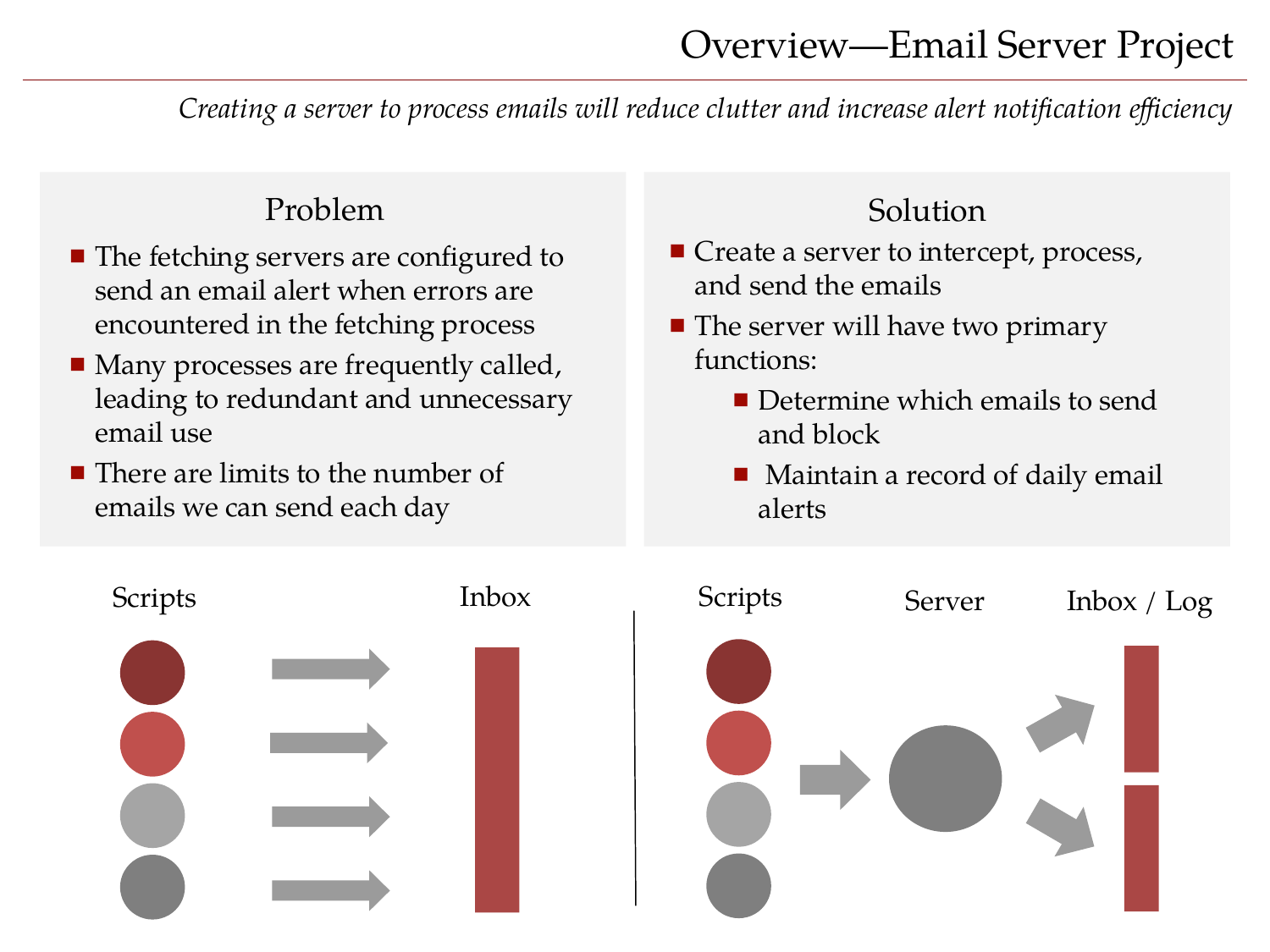

# Overview—Email Server Project
Creating a server to process emails will reduce clutter and increase alert notification efficiency

Problem

Solution

Create a server to intercept, process, and send the emails
The server will have two primary functions:
Determine which emails to send and block
 Maintain a record of daily email alerts
The fetching servers are configured to send an email alert when errors are encountered in the fetching process
Many processes are frequently called, leading to redundant and unnecessary email use
There are limits to the number of emails we can send each day

Scripts

Inbox

Scripts

Inbox / Log

Server